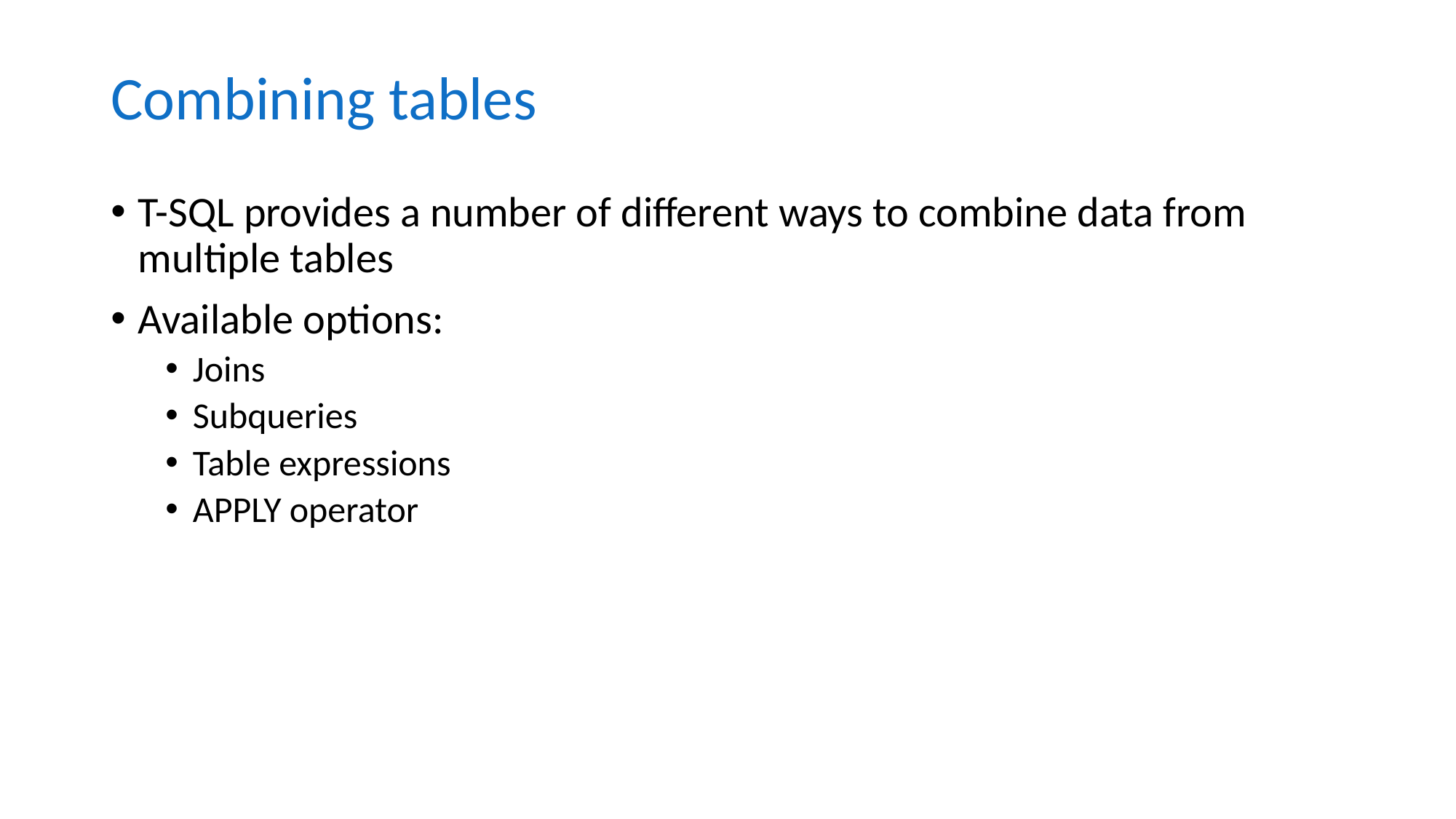

# Combining tables
T-SQL provides a number of different ways to combine data from multiple tables
Available options:
Joins
Subqueries
Table expressions
APPLY operator